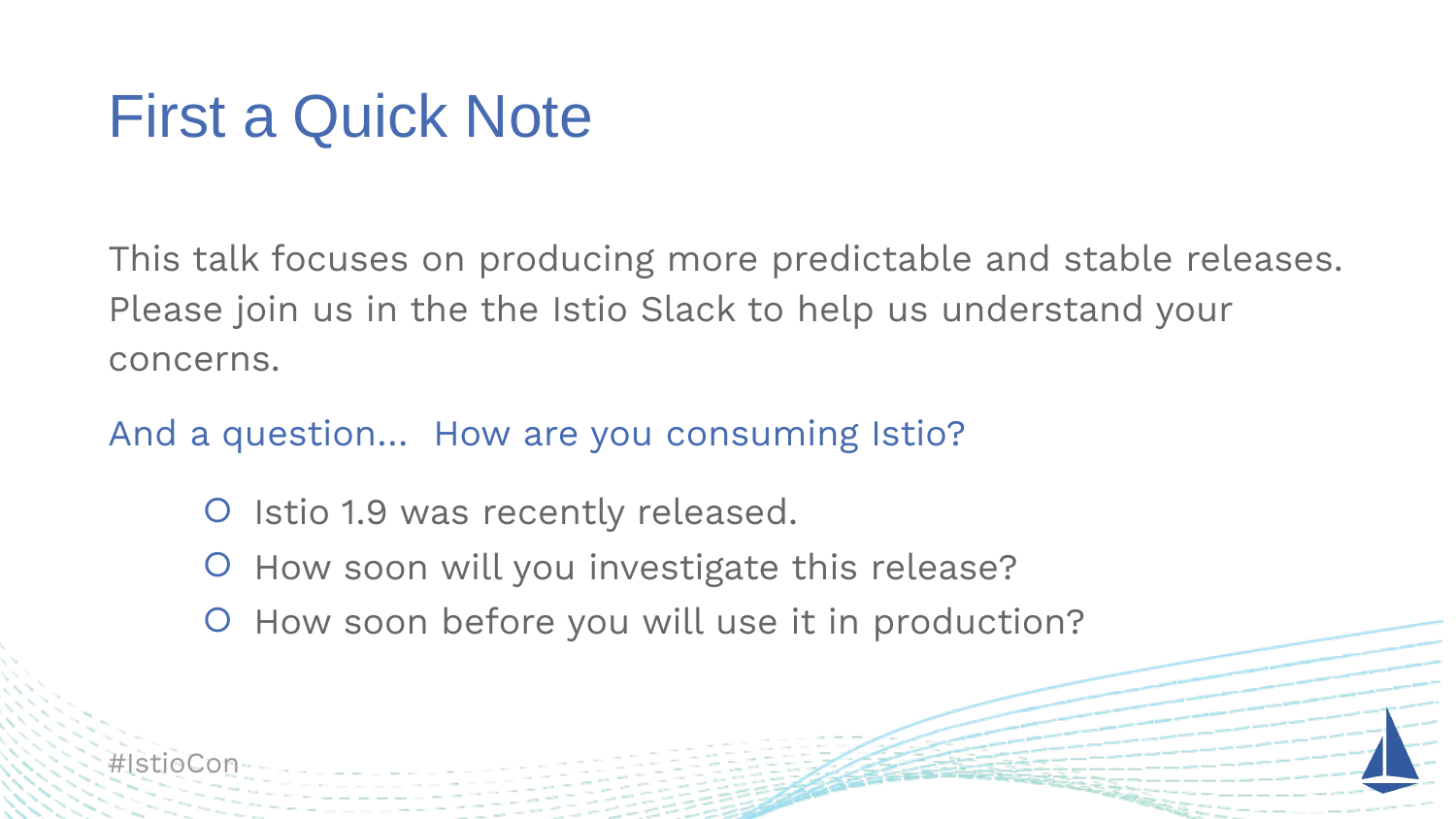

First a Quick Note
This talk focuses on producing more predictable and stable releases. Please join us in the the Istio Slack to help us understand your concerns.
And a question…  How are you consuming Istio?
Istio 1.9 was recently released.
How soon will you investigate this release?
How soon before you will use it in production?